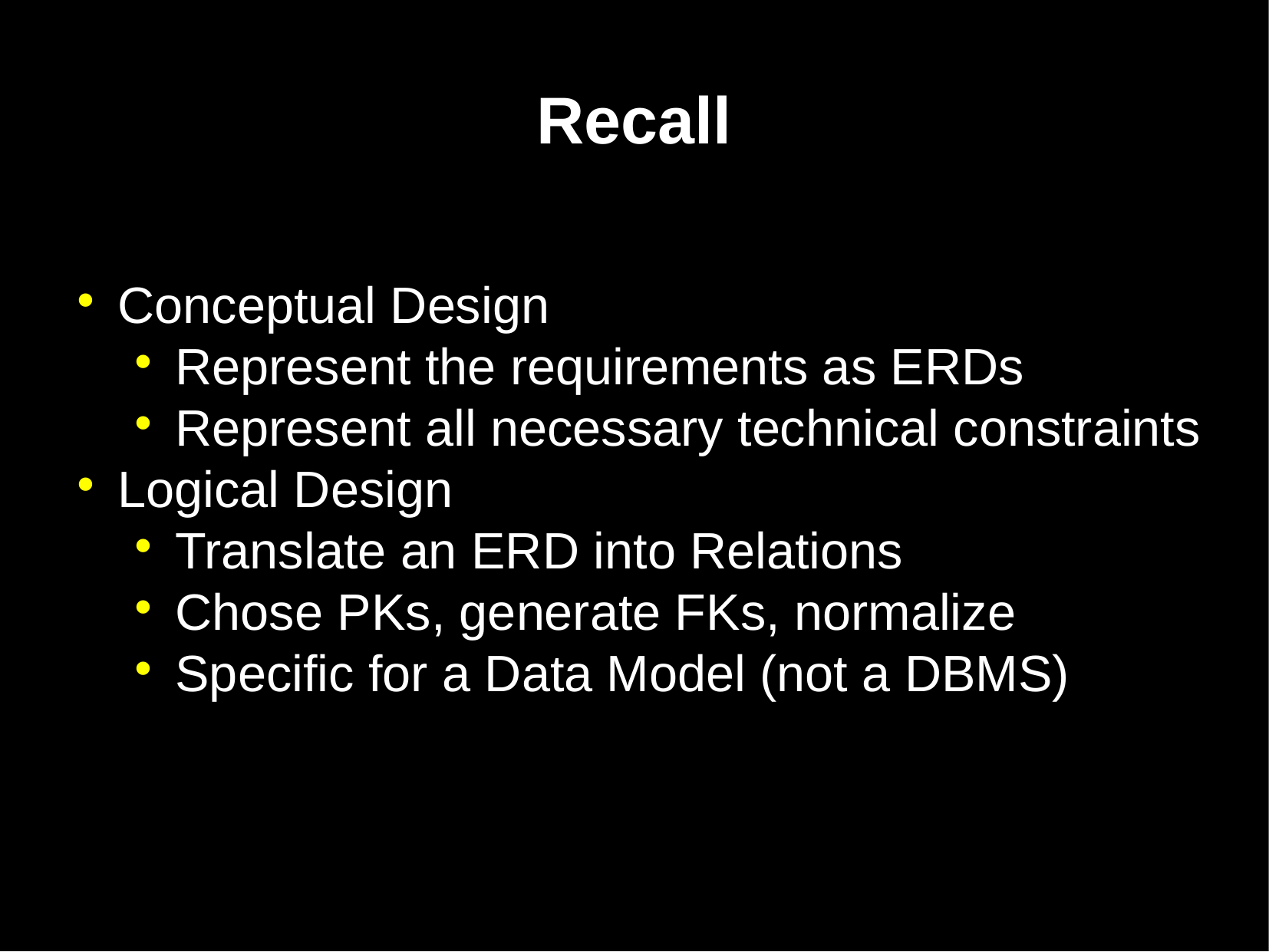

Recall
Conceptual Design
Represent the requirements as ERDs
Represent all necessary technical constraints
Logical Design
Translate an ERD into Relations
Chose PKs, generate FKs, normalize
Specific for a Data Model (not a DBMS)